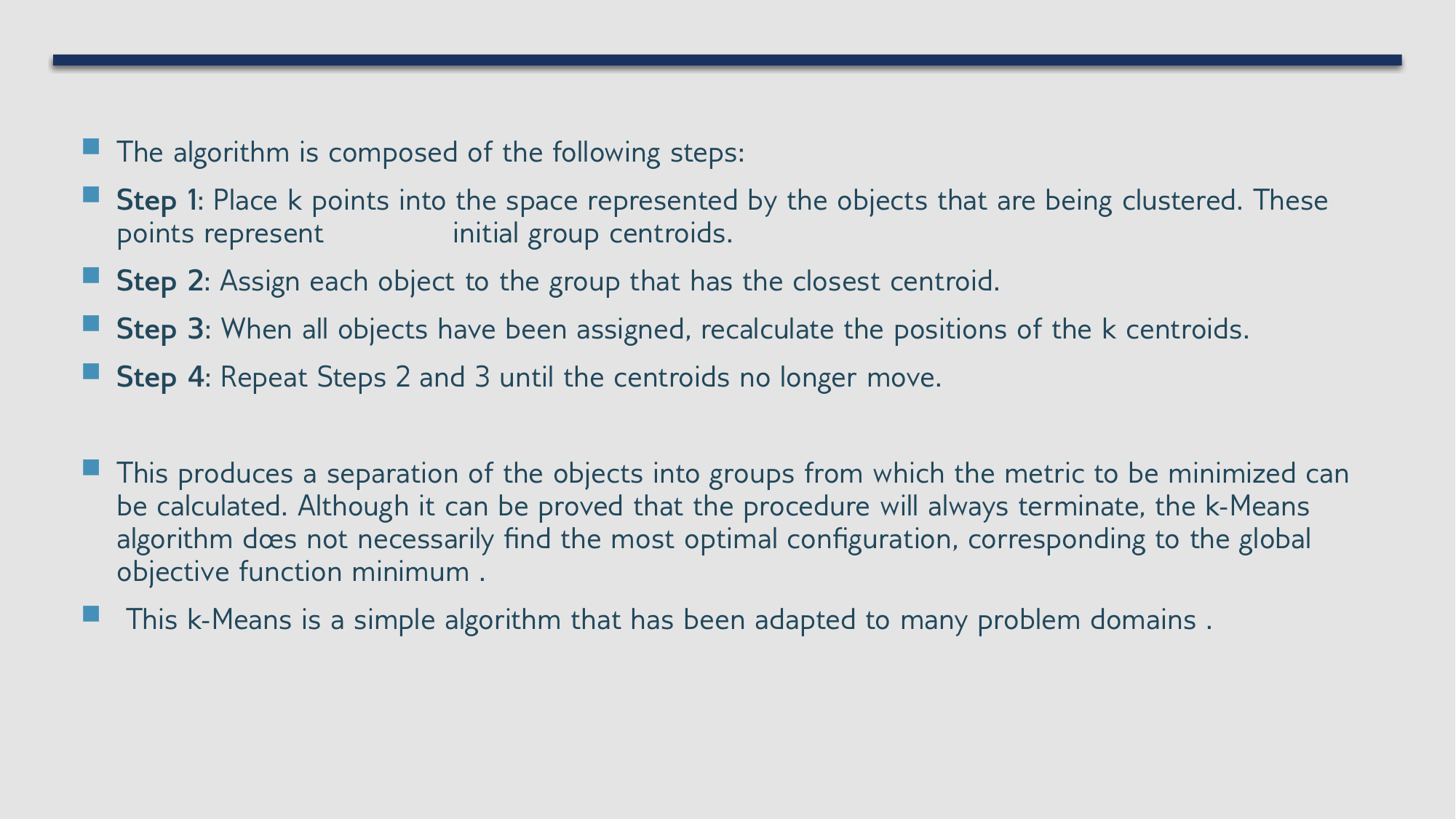

The algorithm is composed of the following steps:
Step 1: Place k points into the space represented by the objects that are being clustered. These points represent 		 initial group centroids.
Step 2: Assign each object to the group that has the closest centroid.
Step 3: When all objects have been assigned, recalculate the positions of the k centroids.
Step 4: Repeat Steps 2 and 3 until the centroids no longer move.

This produces a separation of the objects into groups from which the metric to be minimized can be calculated. Although it can be proved that the procedure will always terminate, the k-Means algorithm does not necessarily find the most optimal configuration, corresponding to the global objective function minimum .
 This k-Means is a simple algorithm that has been adapted to many problem domains .